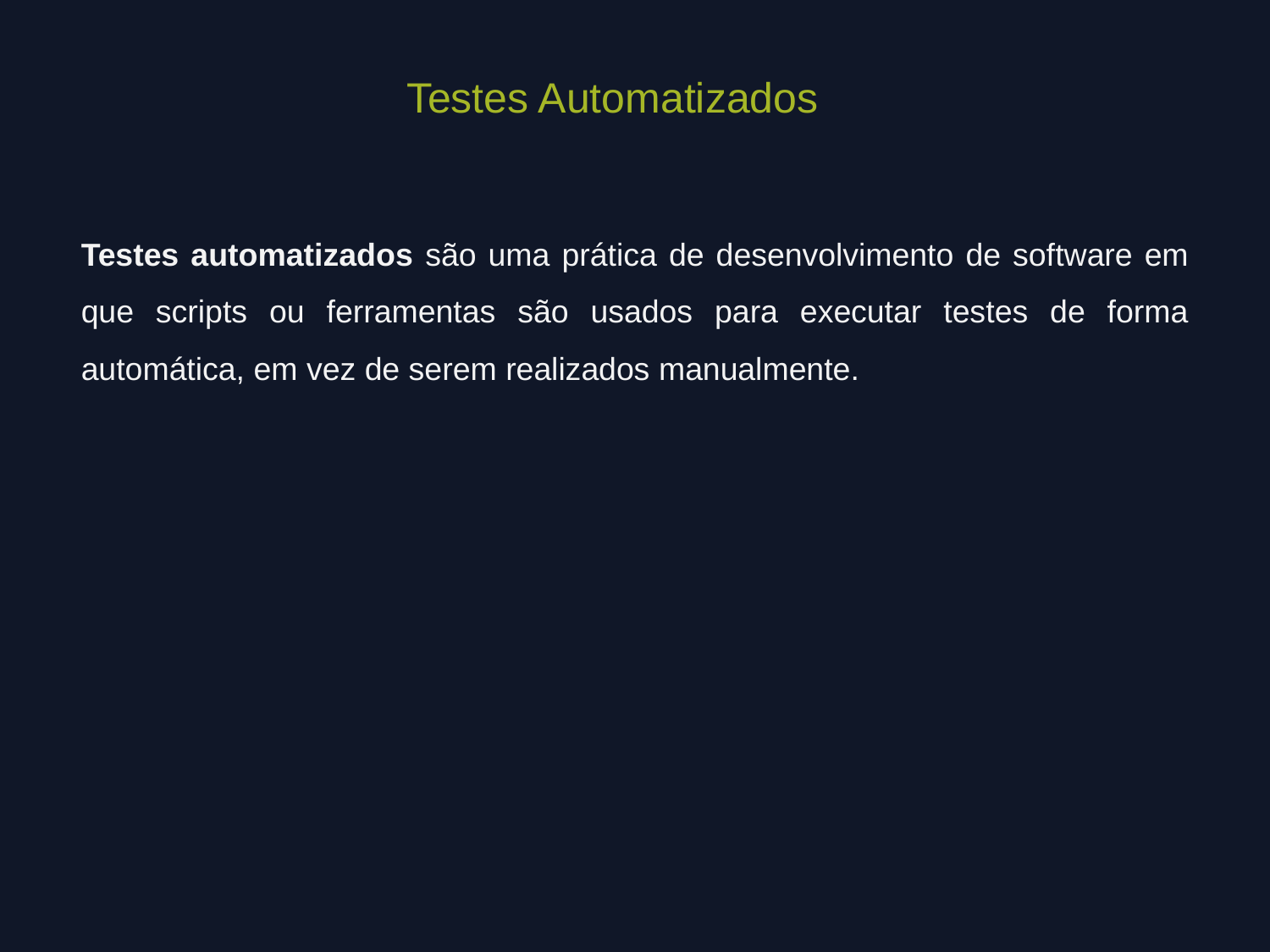

Testes Automatizados
Testes automatizados são uma prática de desenvolvimento de software em que scripts ou ferramentas são usados para executar testes de forma automática, em vez de serem realizados manualmente.